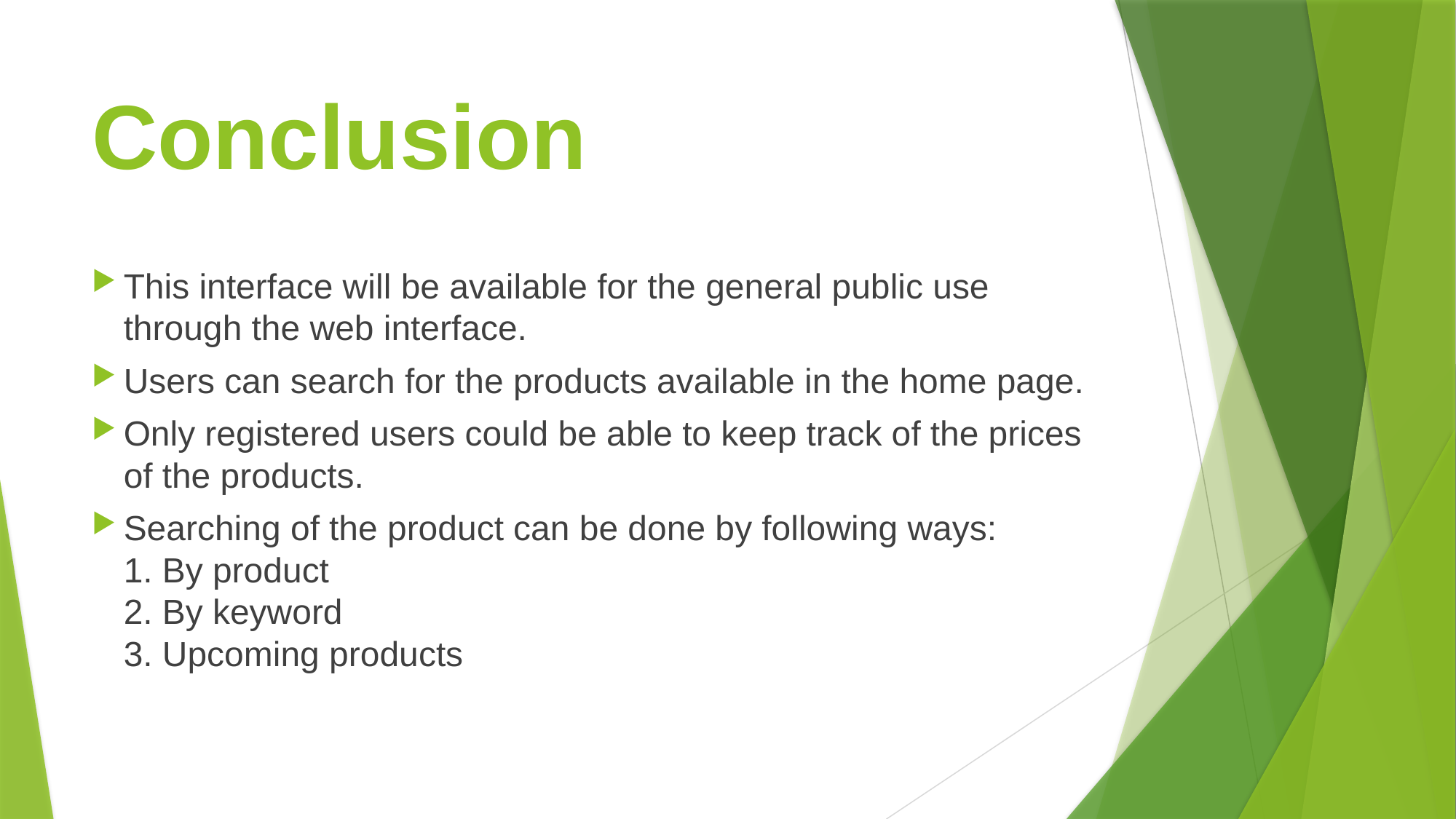

# Conclusion
This interface will be available for the general public use through the web interface.
Users can search for the products available in the home page.
Only registered users could be able to keep track of the prices of the products.
Searching of the product can be done by following ways:
1. By product
2. By keyword
3. Upcoming products